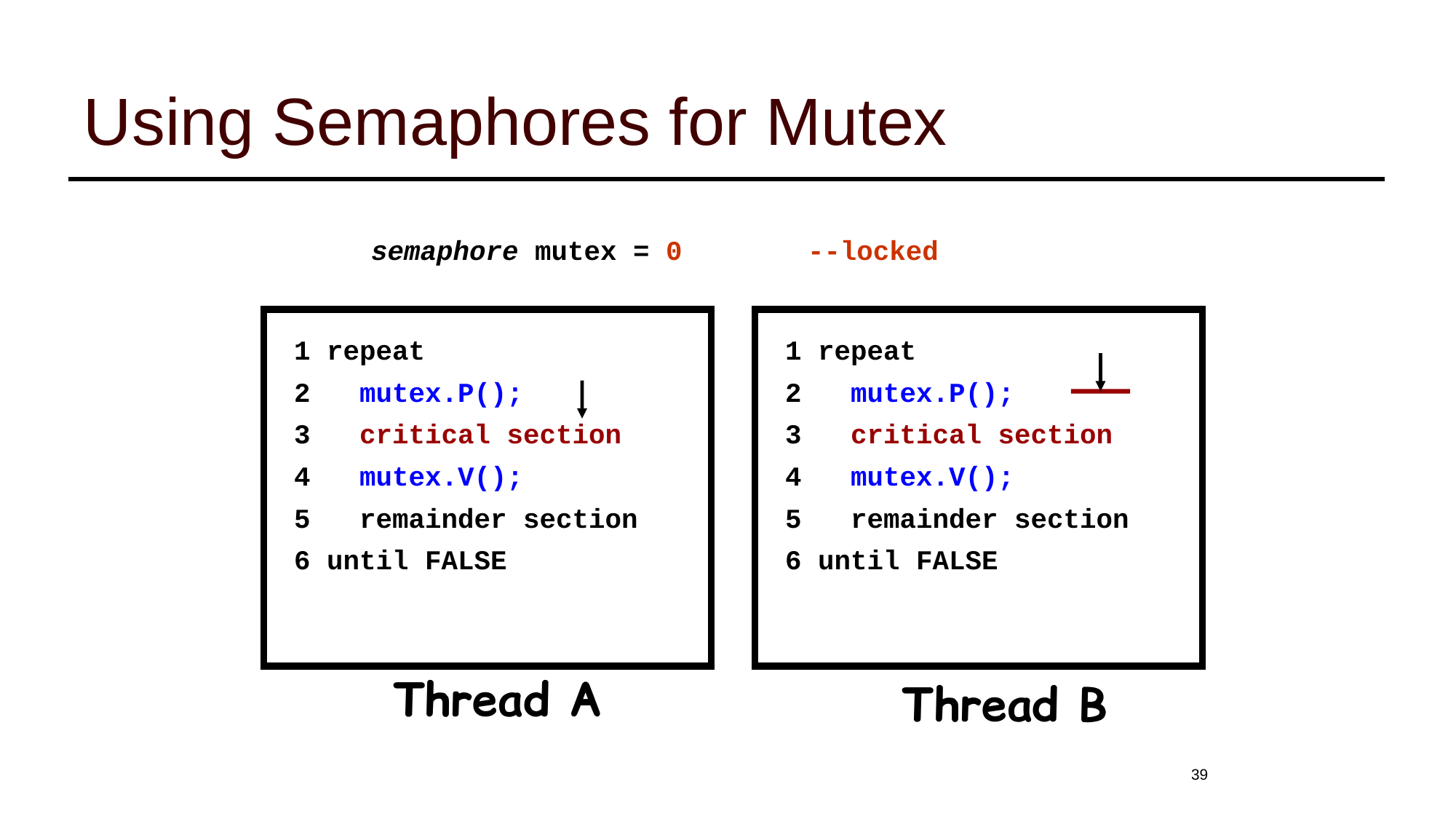

# Using Semaphores for Mutex
semaphore mutex = 0		--locked

1 repeat
2   mutex.P();
3   critical section
4   mutex.V();
5   remainder section
6 until FALSE
1 repeat
2   mutex.P();
3   critical section
4   mutex.V();
5   remainder section
6 until FALSE

Thread A
Thread B
39